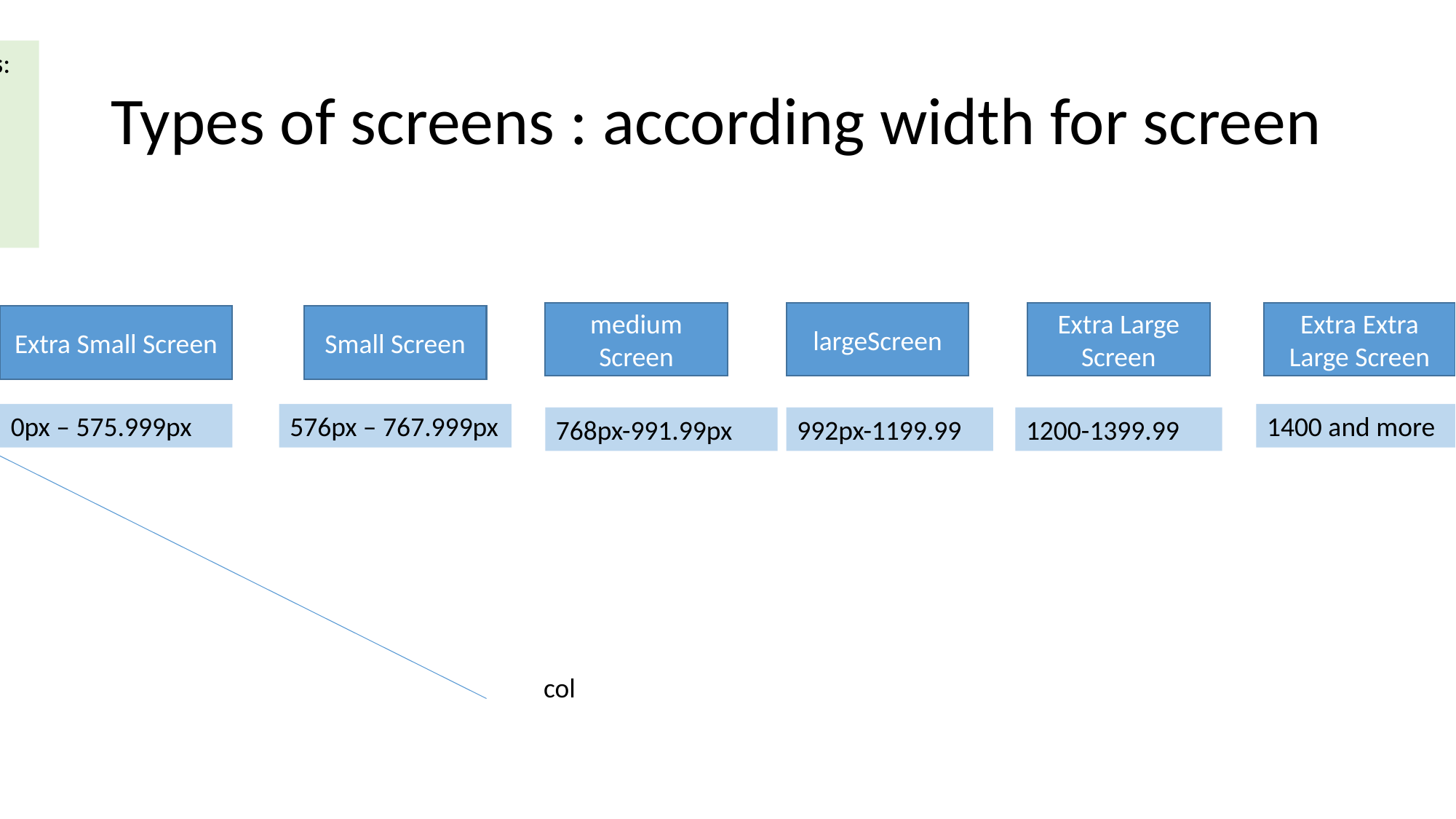

Breakpoints:
576px
768px
992px
1200px
1400px
# Types of screens : according width for screen
medium Screen
largeScreen
Extra Large Screen
Extra Extra Large Screen
Extra Small Screen
Small Screen
Screen infix:
xs
sm
md
lg
xl
xxl
0px – 575.999px
576px – 767.999px
1400 and more
768px-991.99px
992px-1199.99
1200-1399.99
Col-xs-1{}
col